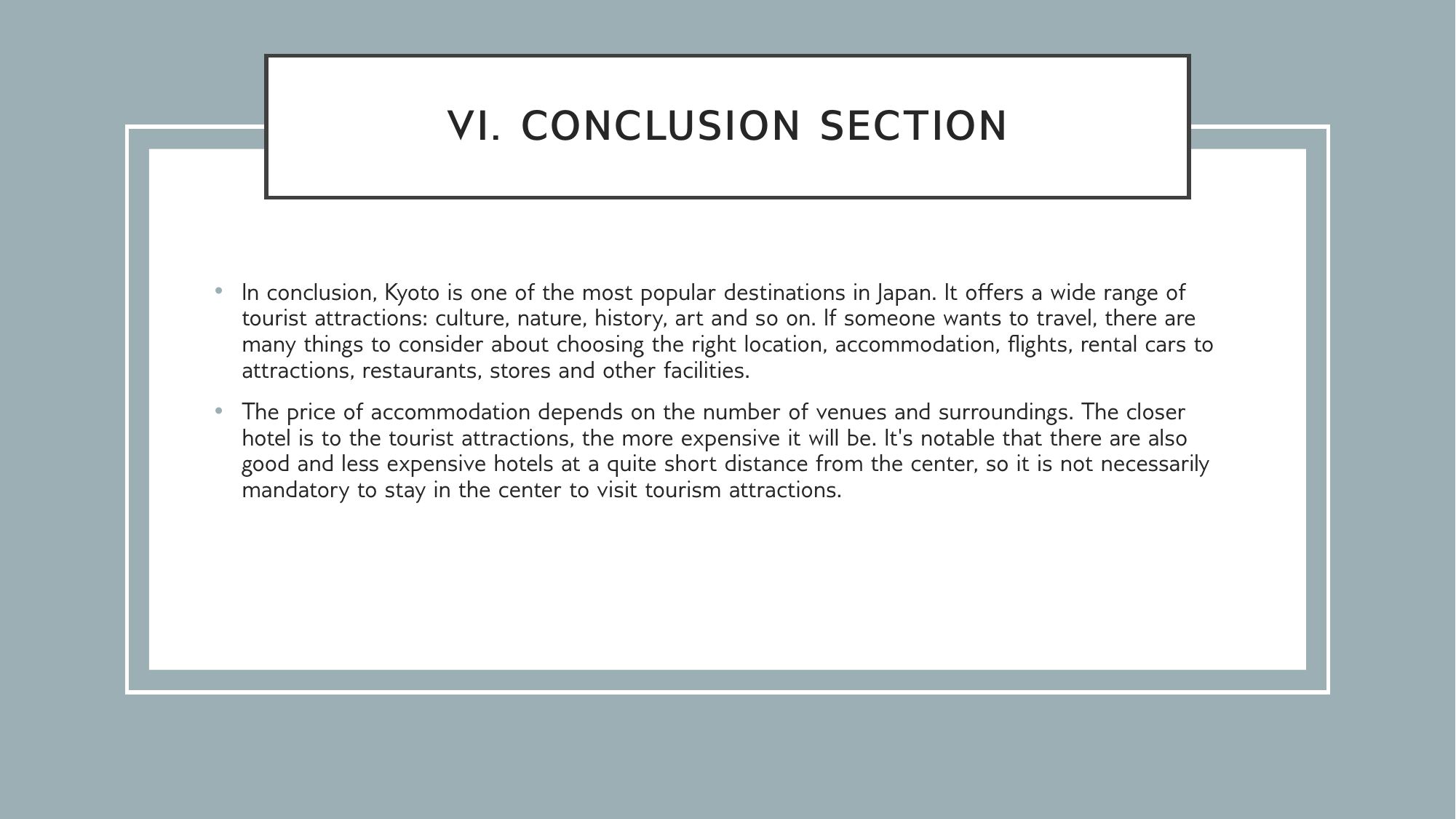

# VI. Conclusion Section

In conclusion, Kyoto is one of the most popular destinations in Japan. It offers a wide range of tourist attractions: culture, nature, history, art and so on. If someone wants to travel, there are many things to consider about choosing the right location, accommodation, flights, rental cars to attractions, restaurants, stores and other facilities.
The price of accommodation depends on the number of venues and surroundings. The closer hotel is to the tourist attractions, the more expensive it will be. It's notable that there are also good and less expensive hotels at a quite short distance from the center, so it is not necessarily mandatory to stay in the center to visit tourism attractions.